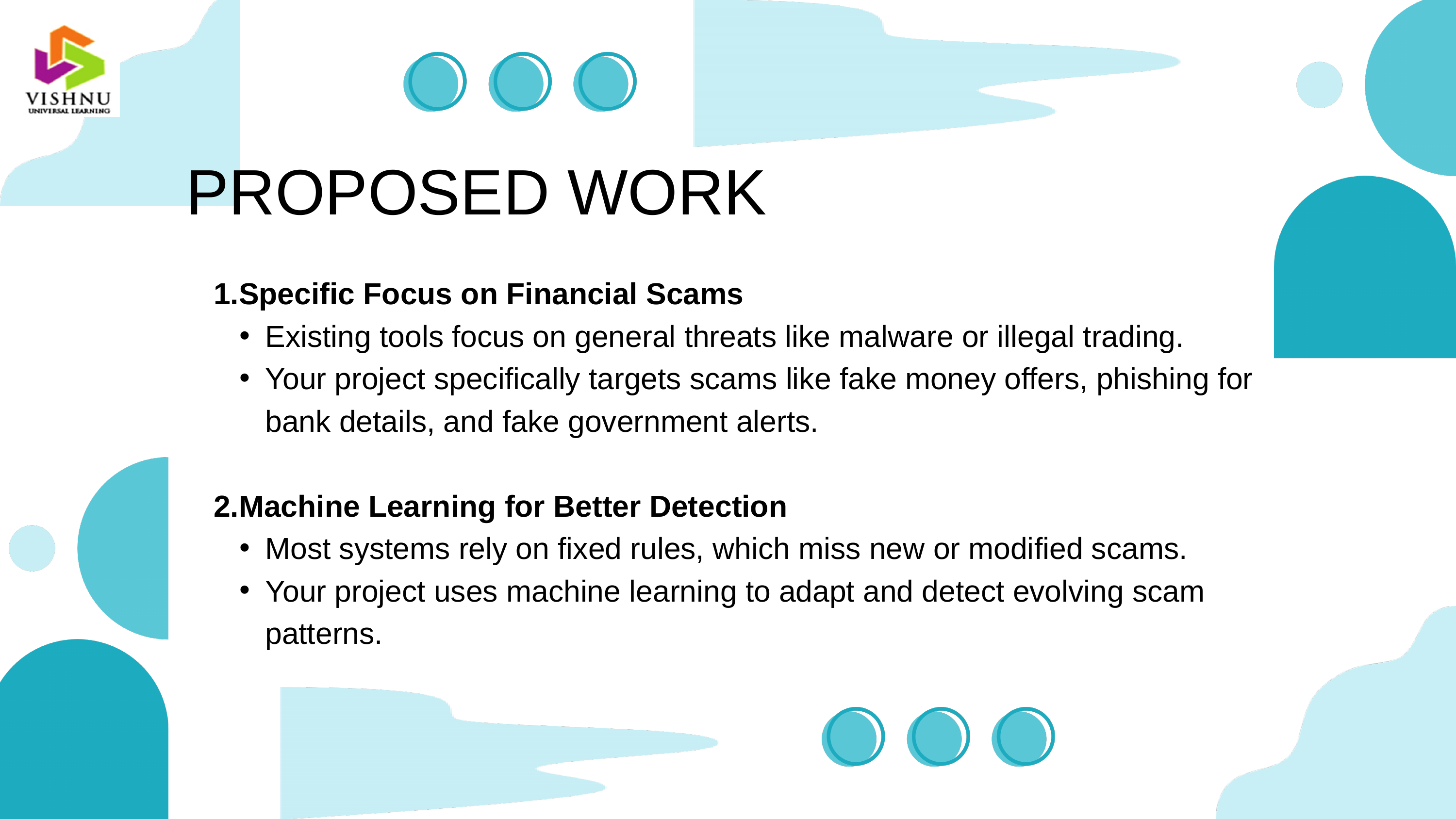

PROPOSED WORK

1.Specific Focus on Financial Scams
Existing tools focus on general threats like malware or illegal trading.
Your project specifically targets scams like fake money offers, phishing for bank details, and fake government alerts.

2.Machine Learning for Better Detection
Most systems rely on fixed rules, which miss new or modified scams.
Your project uses machine learning to adapt and detect evolving scam patterns.